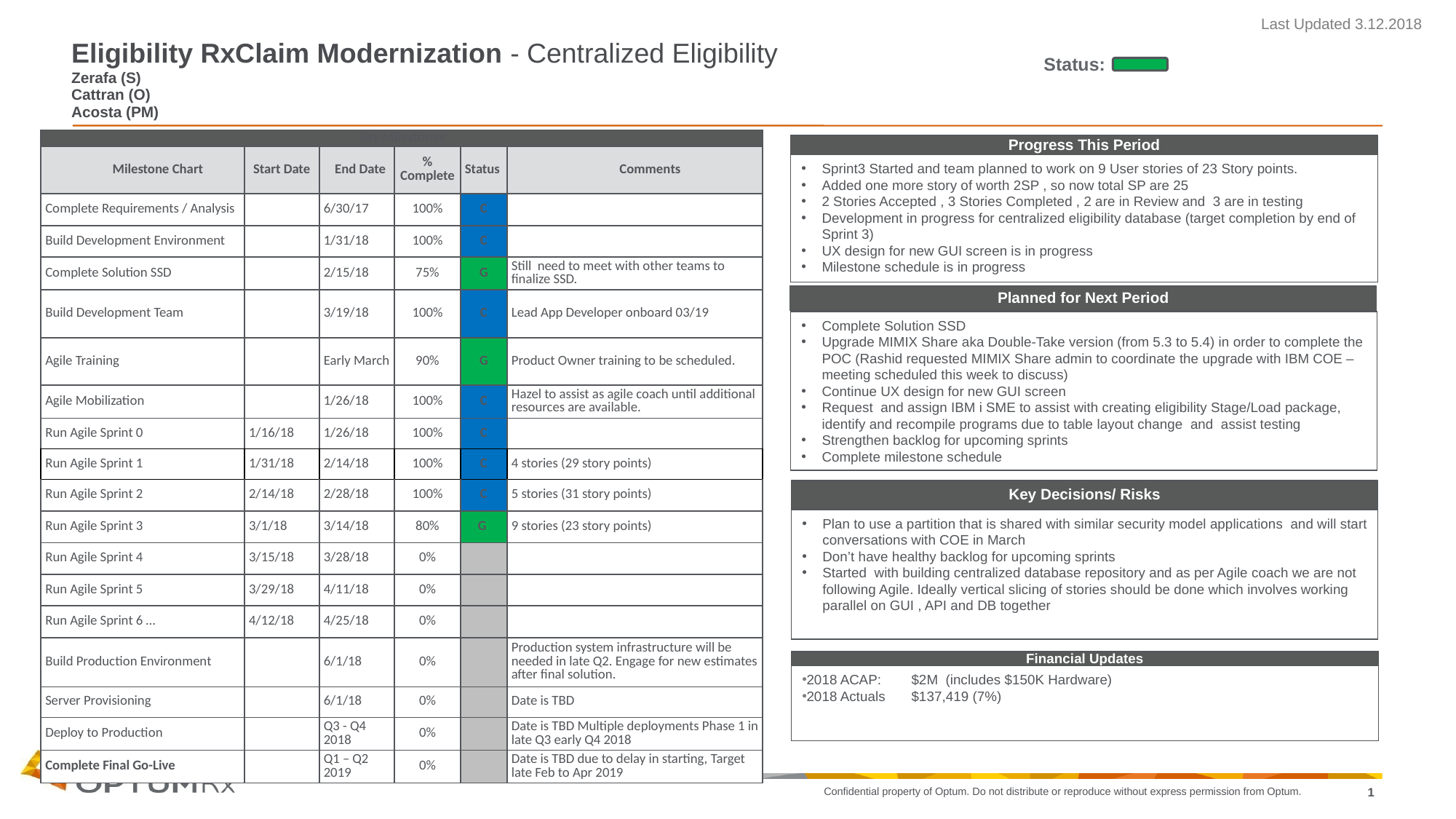

Last Updated 3.12.2018
Eligibility RxClaim Modernization - Centralized Eligibility
Zerafa (S)
Cattran (O)
Acosta (PM)

Status:

| Key Milestones |  |  |  |  |  |
| --- | --- | --- | --- | --- | --- |
| Milestone Chart | Start Date | End Date | % Complete | Status | Comments |
| Complete Requirements / Analysis |  | 6/30/17 | 100% | C |  |
| Build Development Environment |  | 1/31/18 | 100% | C |  |
| Complete Solution SSD |  | 2/15/18 | 75% | G | Still  need to meet with other teams to finalize SSD. |
| Build Development Team |  | 3/19/18 | 100% | C | Lead App Developer onboard 03/19 |
| Agile Training |  | Early March | 90% | G | Product Owner training to be scheduled. |
| Agile Mobilization |  | 1/26/18 | 100% | C | Hazel to assist as agile coach until additional resources are available. |
| Run Agile Sprint 0 | 1/16/18 | 1/26/18 | 100% | C |  |
| Run Agile Sprint 1 | 1/31/18 | 2/14/18 | 100% | C | 4 stories (29 story points) |
| Run Agile Sprint 2 | 2/14/18 | 2/28/18 | 100% | C | 5 stories (31 story points) |
| Run Agile Sprint 3 | 3/1/18 | 3/14/18 | 80% | G | 9 stories (23 story points) |
| Run Agile Sprint 4 | 3/15/18 | 3/28/18 | 0% |  |  |
| Run Agile Sprint 5 | 3/29/18 | 4/11/18 | 0% |  |  |
| Run Agile Sprint 6 … | 4/12/18 | 4/25/18 | 0% |  |  |
| Build Production Environment |  | 6/1/18 | 0% |  | Production system infrastructure will be needed in late Q2. Engage for new estimates after final solution. |
| Server Provisioning |  | 6/1/18 | 0% |  | Date is TBD |
| Deploy to Production |  | Q3 - Q4 2018 | 0% |  | Date is TBD Multiple deployments Phase 1 in late Q3 early Q4 2018 |
| Complete Final Go-Live |  | Q1 – Q2 2019 | 0% |  | Date is TBD due to delay in starting, Target late Feb to Apr 2019 |
Progress This Period
Sprint3 Started and team planned to work on 9 User stories of 23 Story points.
Added one more story of worth 2SP , so now total SP are 25
2 Stories Accepted , 3 Stories Completed , 2 are in Review and  3 are in testing
Development in progress for centralized eligibility database (target completion by end of Sprint 3)
UX design for new GUI screen is in progress
Milestone schedule is in progress
Planned for Next Period
Complete Solution SSD
Upgrade MIMIX Share aka Double-Take version (from 5.3 to 5.4) in order to complete the POC (Rashid requested MIMIX Share admin to coordinate the upgrade with IBM COE – meeting scheduled this week to discuss)
Continue UX design for new GUI screen
Request  and assign IBM i SME to assist with creating eligibility Stage/Load package, identify and recompile programs due to table layout change  and  assist testing
Strengthen backlog for upcoming sprints
Complete milestone schedule
Key Decisions/ Risks
Plan to use a partition that is shared with similar security model applications  and will start conversations with COE in March
Don’t have healthy backlog for upcoming sprints
Started  with building centralized database repository and as per Agile coach we are not following Agile. Ideally vertical slicing of stories should be done which involves working parallel on GUI , API and DB together

Financial Updates
2018 ACAP:  	$2M  (includes $150K Hardware)
2018 Actuals	$137,419 (7%)